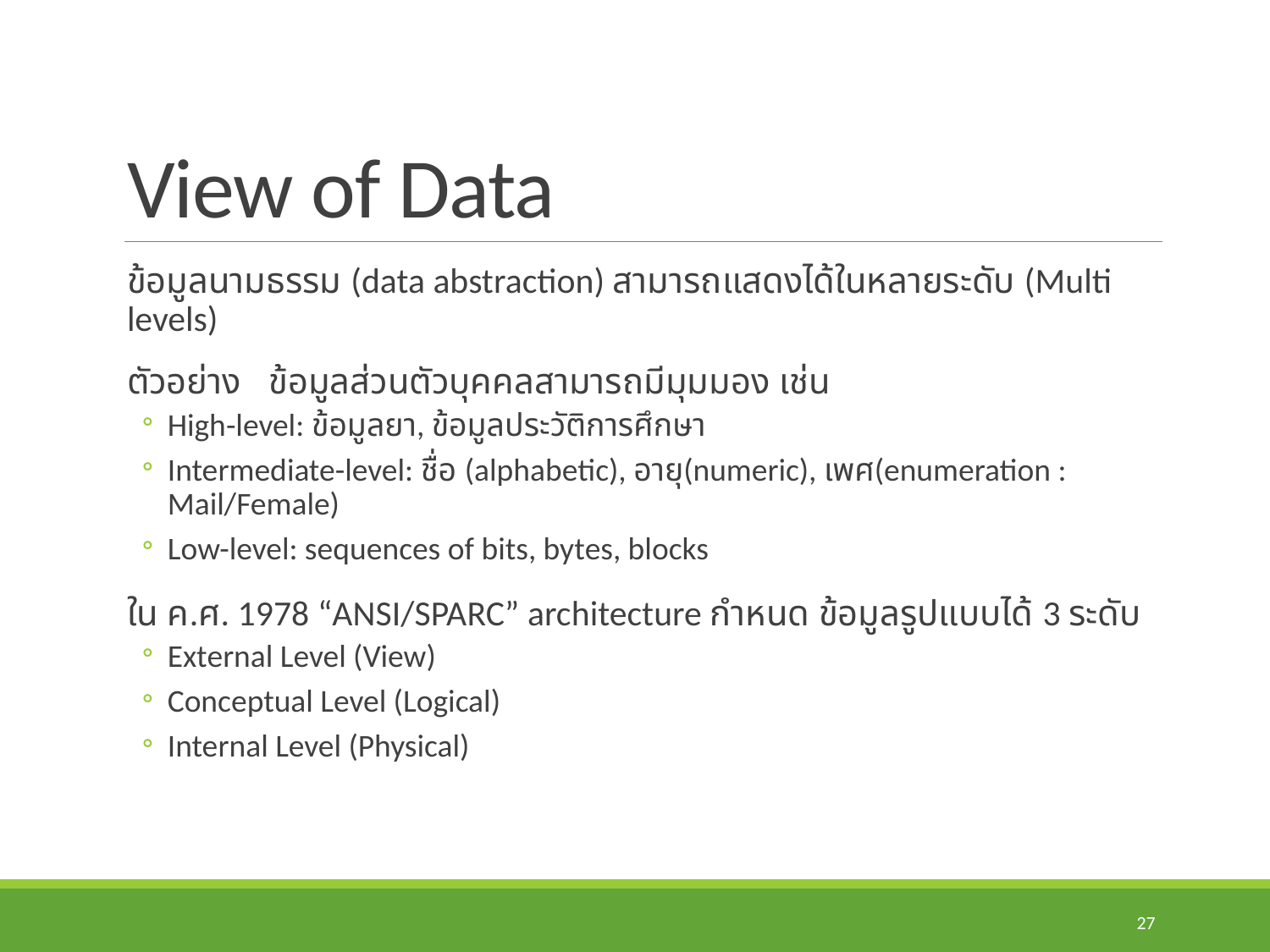

# View of Data
ข้อมูลนามธรรม (data abstraction) สามารถแสดงได้ในหลายระดับ (Multi levels)
ตัวอย่าง   ข้อมูลส่วนตัวบุคคลสามารถมีมุมมอง เช่น
High-level: ข้อมูลยา, ข้อมูลประวัติการศึกษา
Intermediate-level: ชื่อ (alphabetic), อายุ(numeric), เพศ(enumeration : Mail/Female)
Low-level: sequences of bits, bytes, blocks
ใน ค.ศ. 1978 “ANSI/SPARC” architecture กำหนด ข้อมูลรูปแบบได้ 3 ระดับ
External Level (View)
Conceptual Level (Logical)
Internal Level (Physical)
27